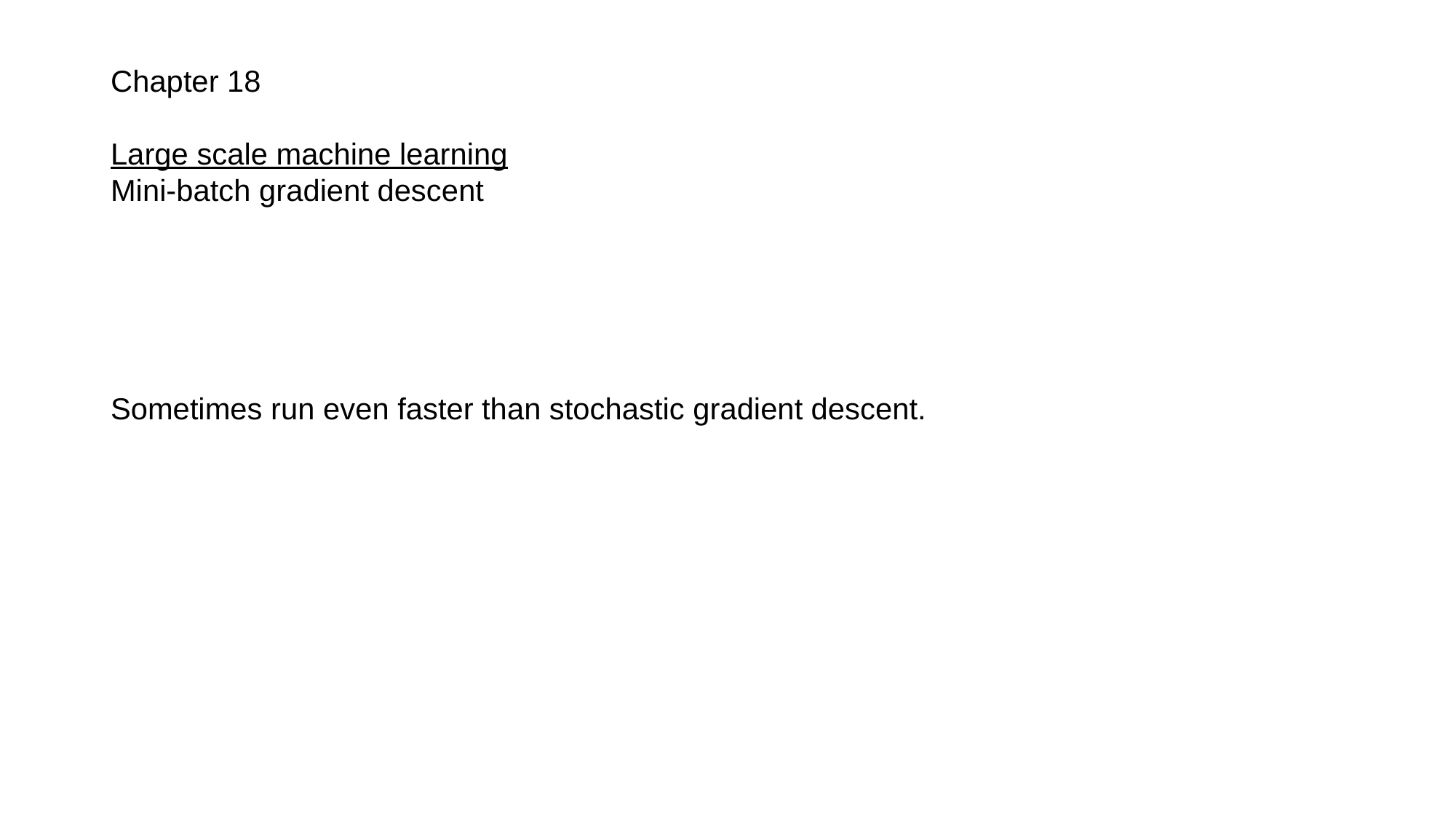

Chapter 18

Large scale machine learning
Mini-batch gradient descent

Sometimes run even faster than stochastic gradient descent.